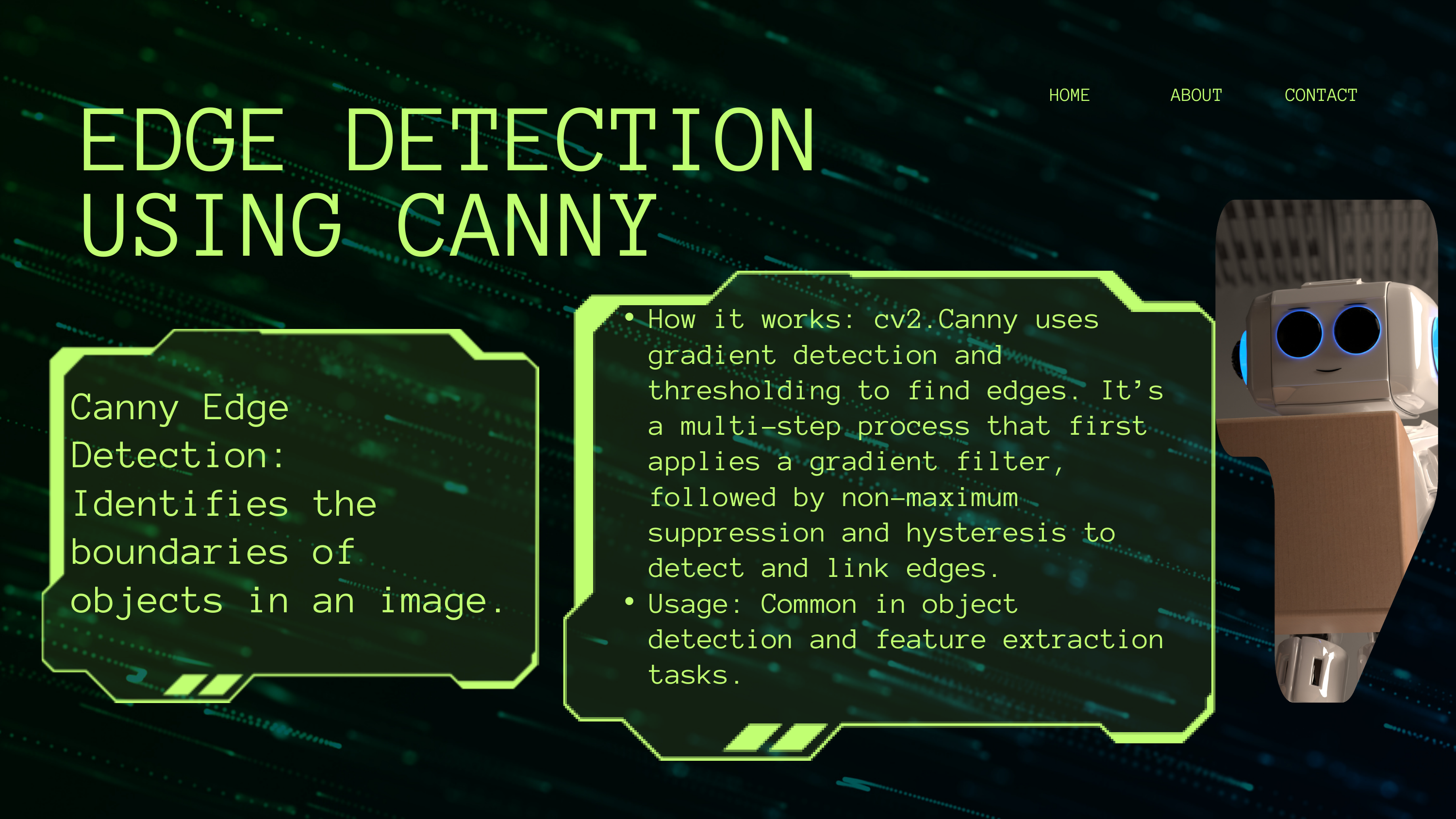

HOME
ABOUT
CONTACT
EDGE DETECTION USING CANNY

How it works: cv2.Canny uses gradient detection and thresholding to find edges. It’s a multi-step process that first applies a gradient filter, followed by non-maximum suppression and hysteresis to detect and link edges.
Usage: Common in object detection and feature extraction tasks.

Canny Edge Detection: Identifies the boundaries of objects in an image.